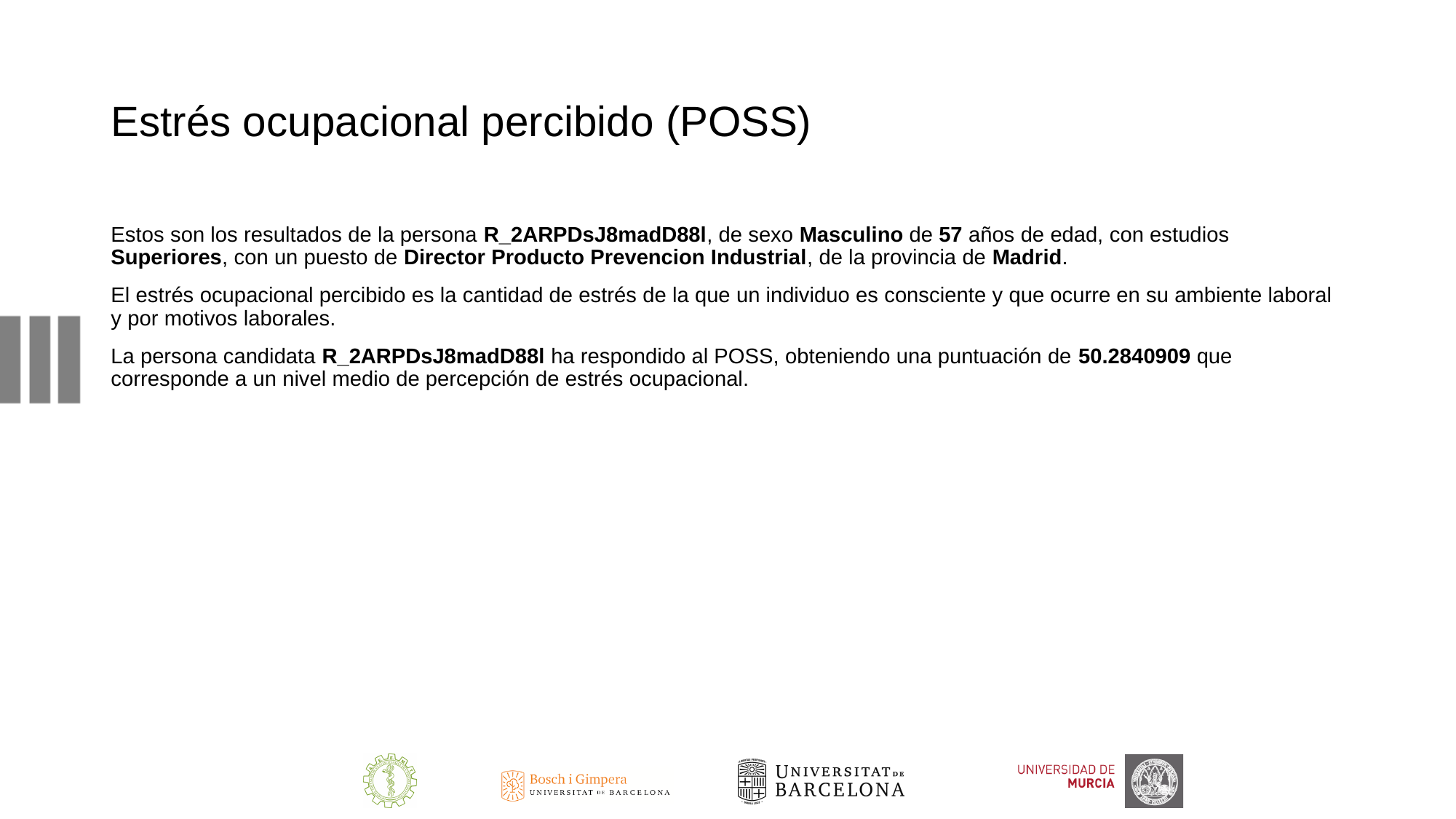

# Estrés ocupacional percibido (POSS)
Estos son los resultados de la persona R_2ARPDsJ8madD88l, de sexo Masculino de 57 años de edad, con estudios Superiores, con un puesto de Director Producto Prevencion Industrial, de la provincia de Madrid.
El estrés ocupacional percibido es la cantidad de estrés de la que un individuo es consciente y que ocurre en su ambiente laboral y por motivos laborales.
La persona candidata R_2ARPDsJ8madD88l ha respondido al POSS, obteniendo una puntuación de 50.2840909 que corresponde a un nivel medio de percepción de estrés ocupacional.